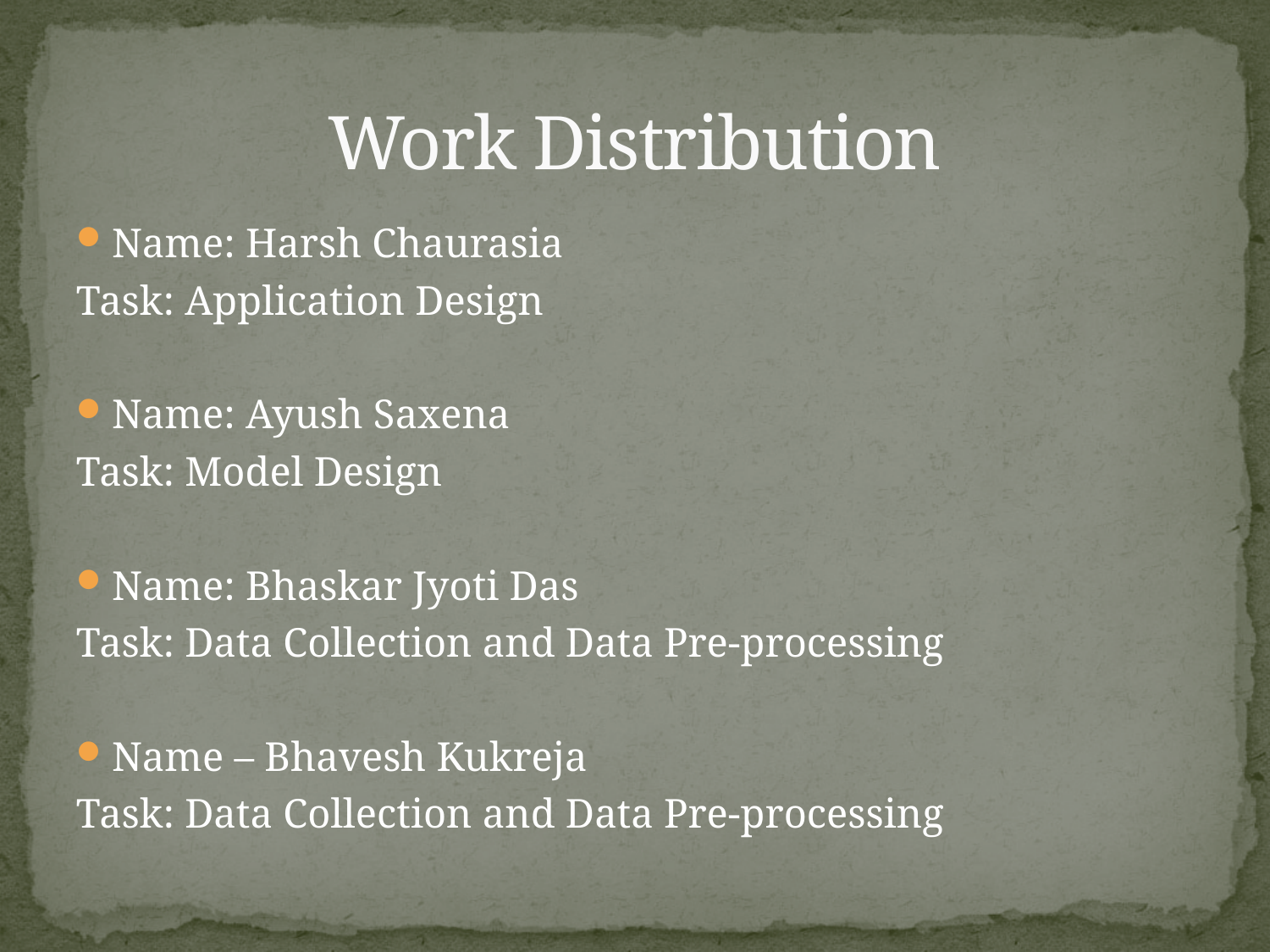

# Work Distribution
Name: Harsh Chaurasia
Task: Application Design

Name: Ayush Saxena
Task: Model Design

Name: Bhaskar Jyoti Das
Task: Data Collection and Data Pre-processing

Name – Bhavesh Kukreja
Task: Data Collection and Data Pre-processing